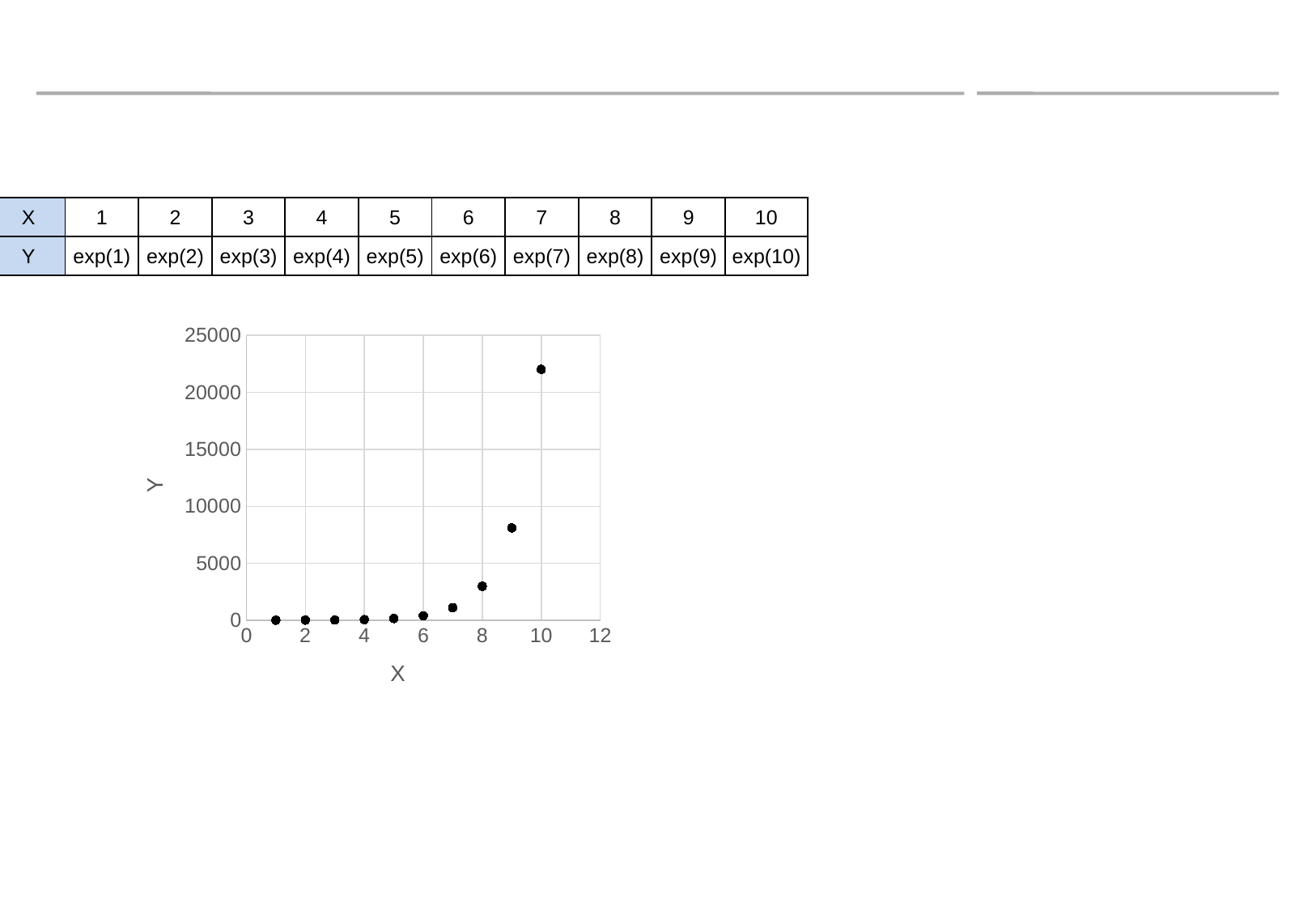

| X | 1 | 2 | 3 | 4 | 5 | 6 | 7 | 8 | 9 | 10 |
| --- | --- | --- | --- | --- | --- | --- | --- | --- | --- | --- |
| Y | exp(1) | exp(2) | exp(3) | exp(4) | exp(5) | exp(6) | exp(7) | exp(8) | exp(9) | exp(10) |

### Chart

| Category | Y |
|---|---|